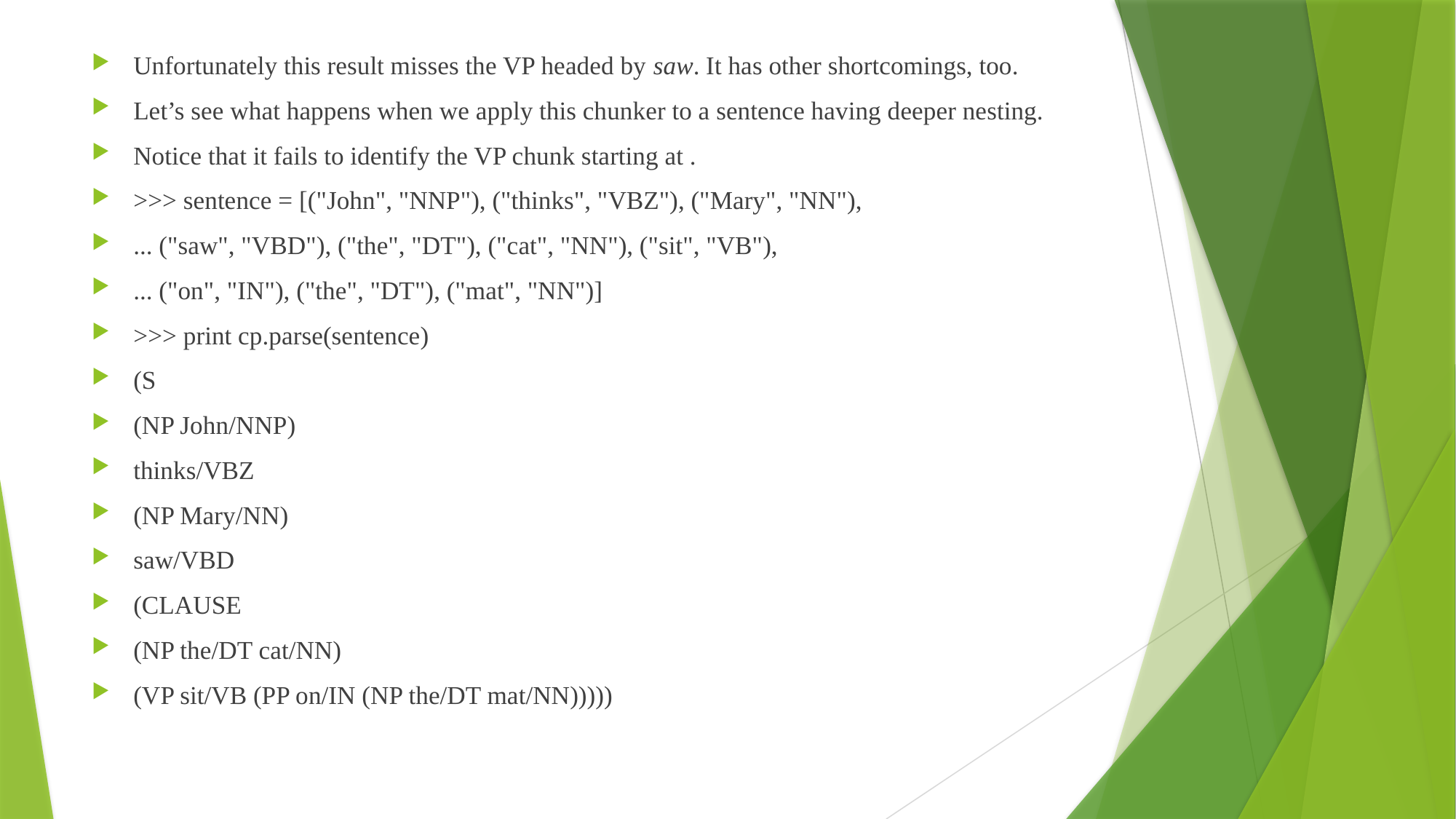

Unfortunately this result misses the VP headed by saw. It has other shortcomings, too.
Let’s see what happens when we apply this chunker to a sentence having deeper nesting.
Notice that it fails to identify the VP chunk starting at .
>>> sentence = [("John", "NNP"), ("thinks", "VBZ"), ("Mary", "NN"),
... ("saw", "VBD"), ("the", "DT"), ("cat", "NN"), ("sit", "VB"),
... ("on", "IN"), ("the", "DT"), ("mat", "NN")]
>>> print cp.parse(sentence)
(S
(NP John/NNP)
thinks/VBZ
(NP Mary/NN)
saw/VBD
(CLAUSE
(NP the/DT cat/NN)
(VP sit/VB (PP on/IN (NP the/DT mat/NN)))))